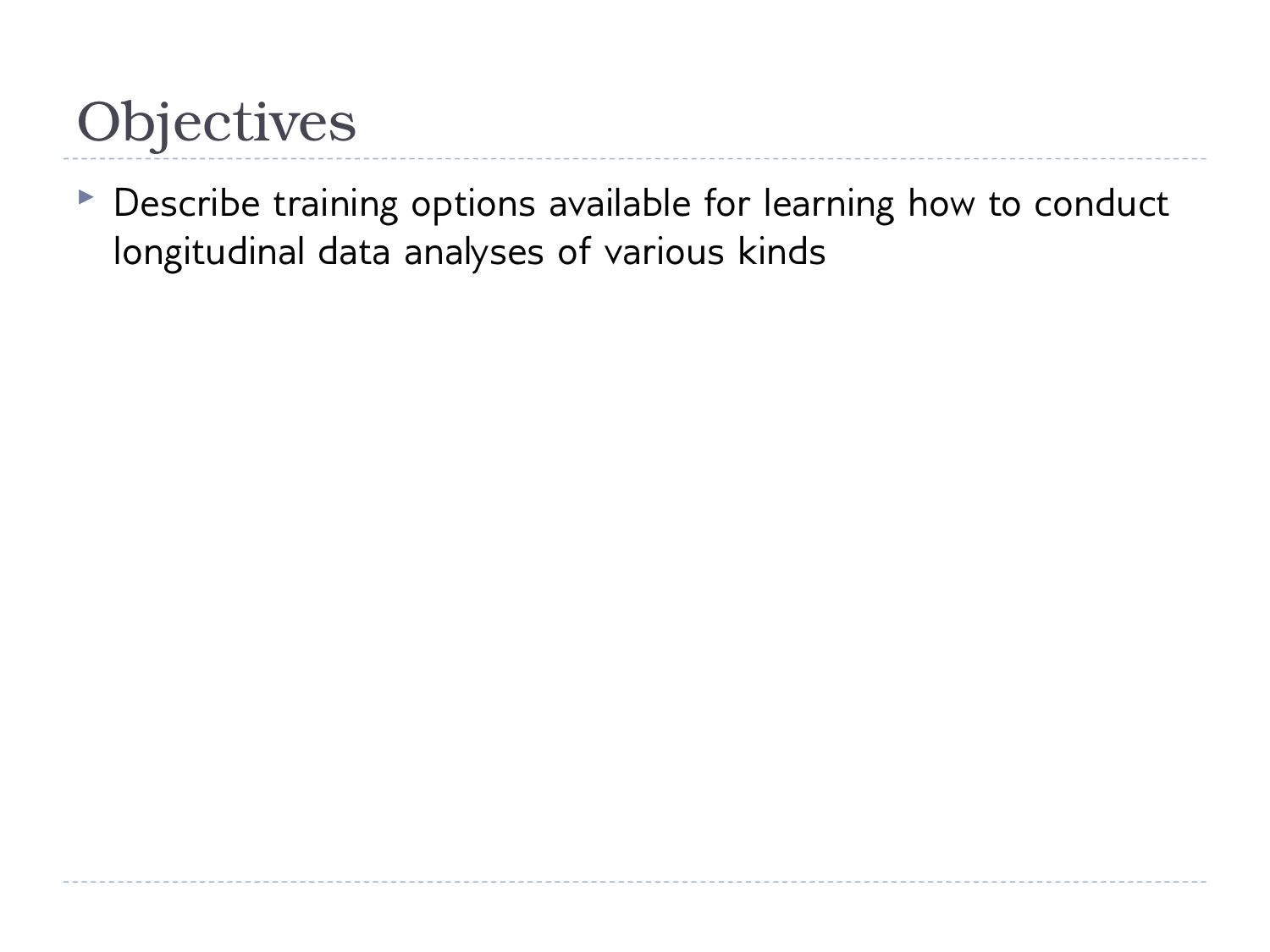

# Objectives
Describe training options available for learning how to conduct longitudinal data analyses of various kinds